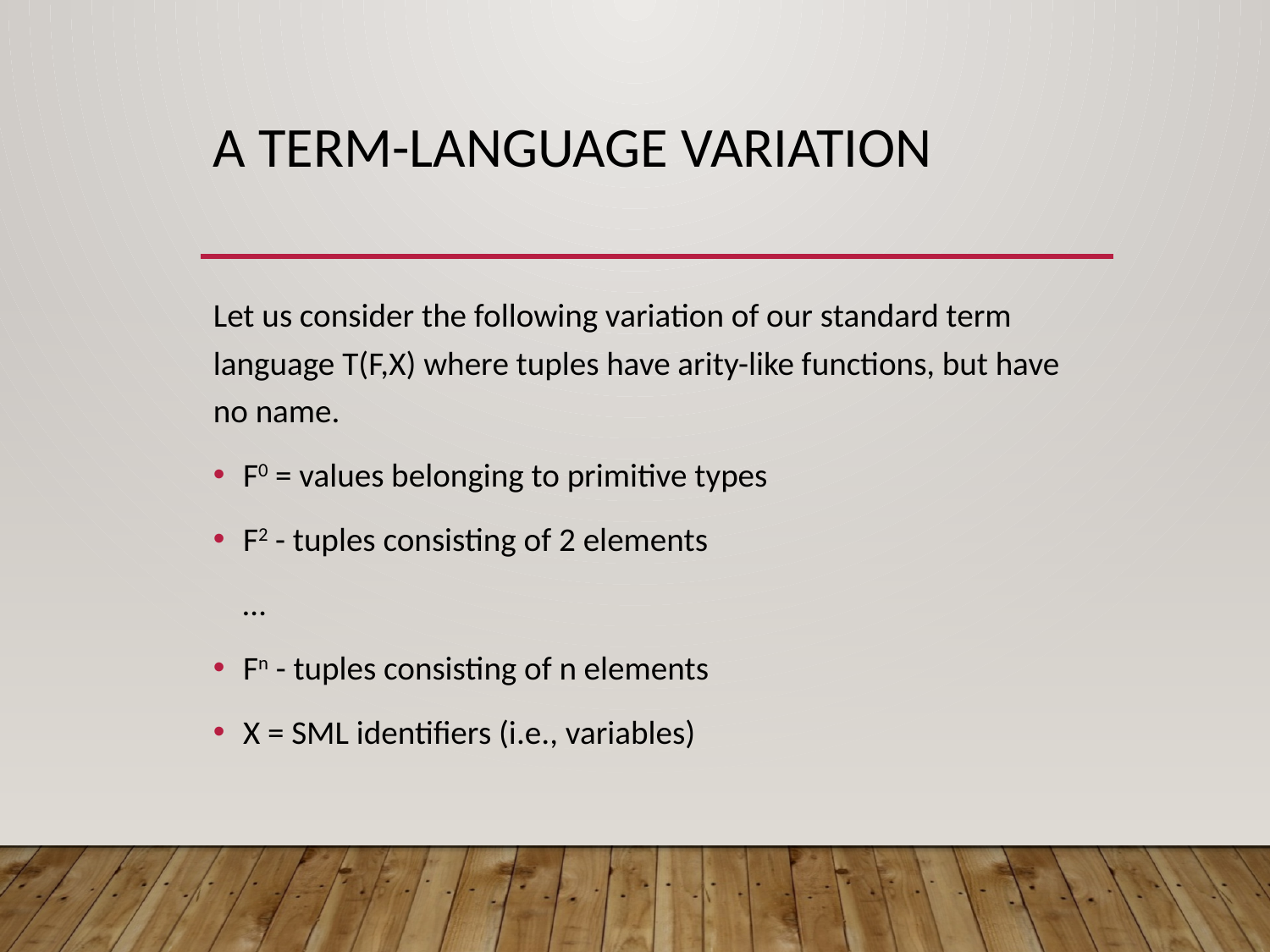

# A term-language variation
Let us consider the following variation of our standard term language T(F,X) where tuples have arity-like functions, but have no name.
F0 = values belonging to primitive types
F2 - tuples consisting of 2 elements
    …
Fn - tuples consisting of n elements
X = SML identifiers (i.e., variables)